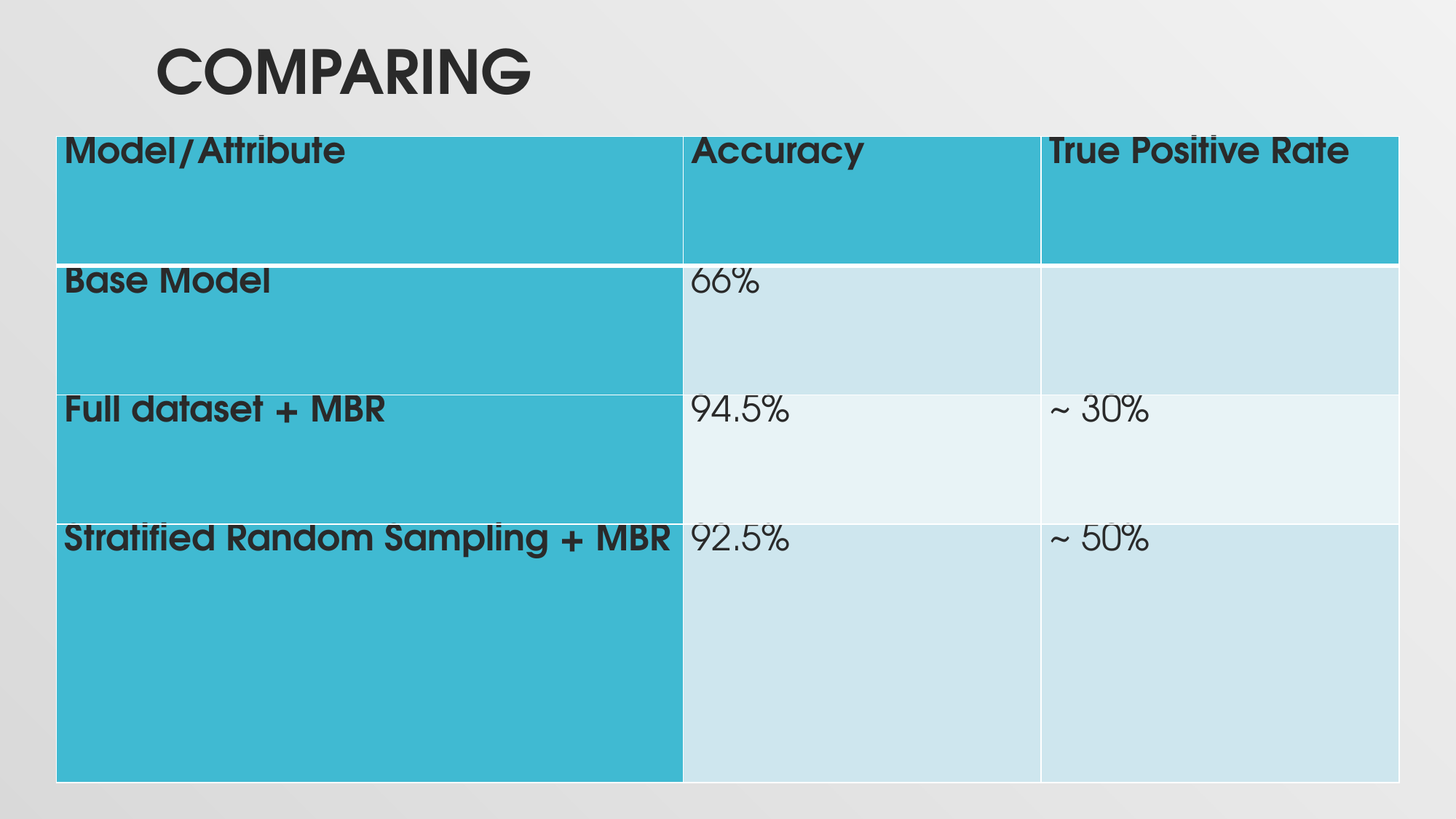

# COMPARING
| Model/Attribute | Accuracy | True Positive Rate |
| --- | --- | --- |
| Base Model | 66% |  |
| Full dataset + MBR | 94.5% | ~ 30% |
| Stratified Random Sampling + MBR | 92.5% | ~ 50% |